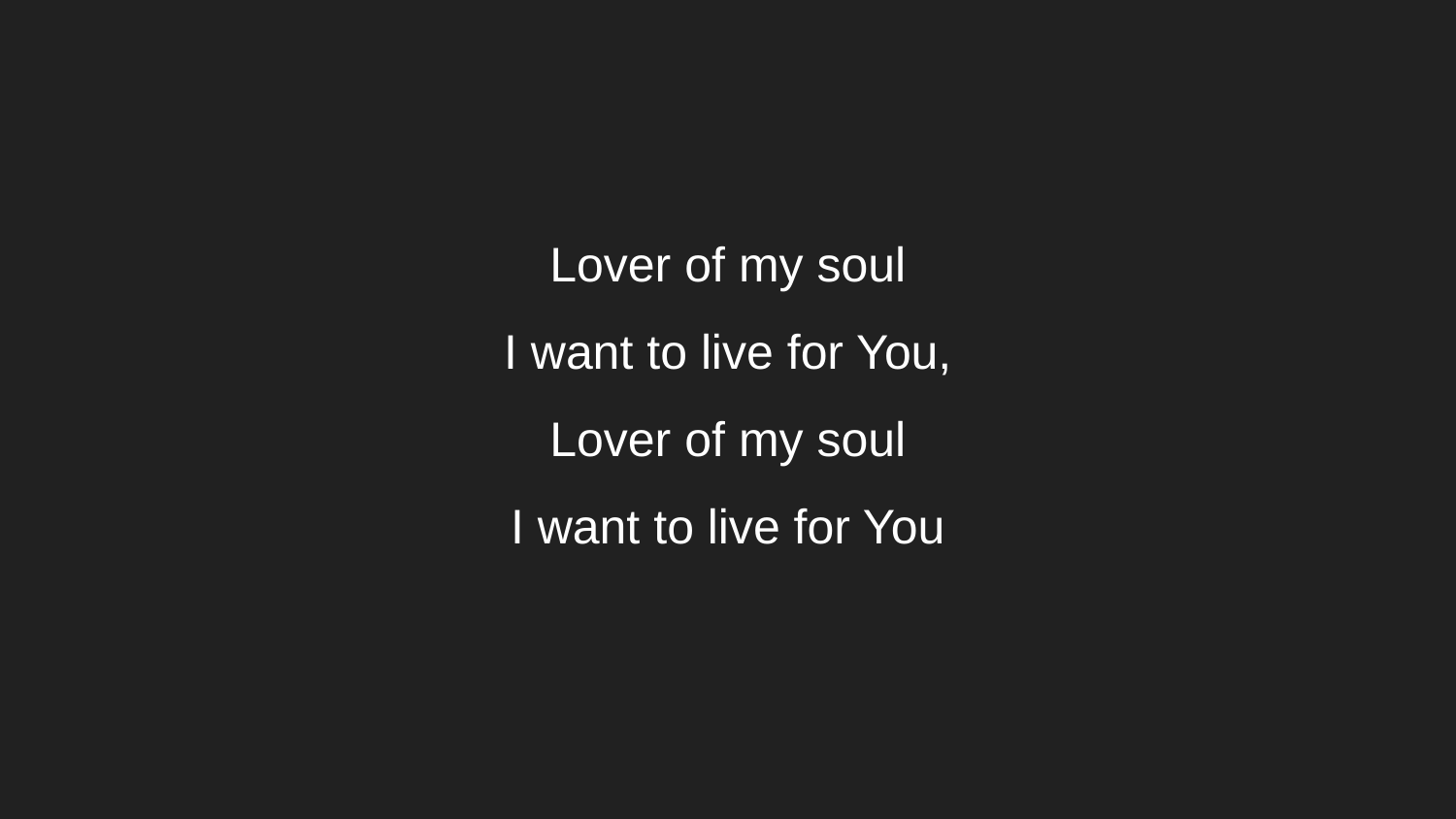

Lover of my soul
I want to live for You,
Lover of my soul
I want to live for You